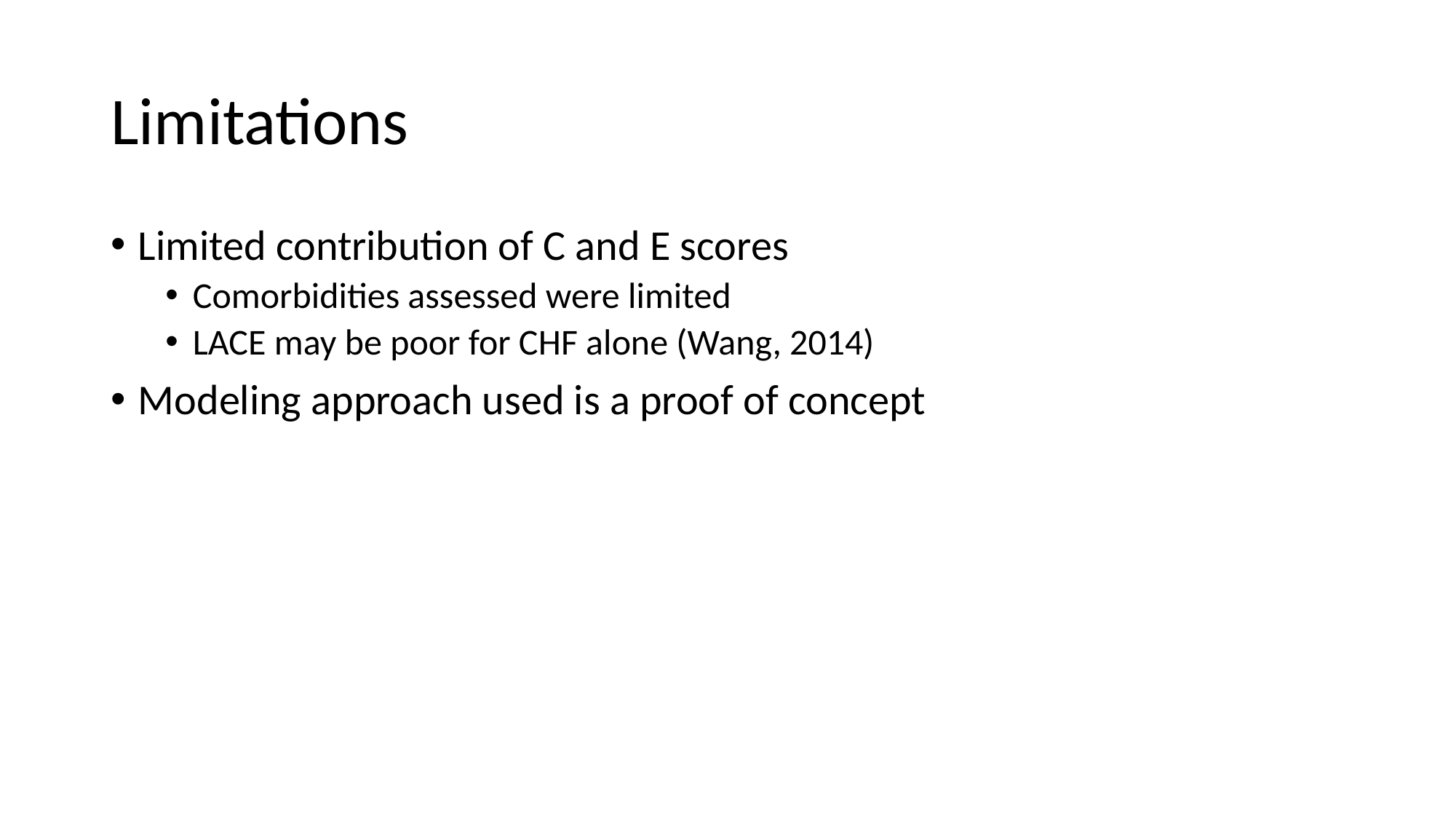

# Limitations
Limited contribution of C and E scores
Comorbidities assessed were limited
LACE may be poor for CHF alone (Wang, 2014)
Modeling approach used is a proof of concept